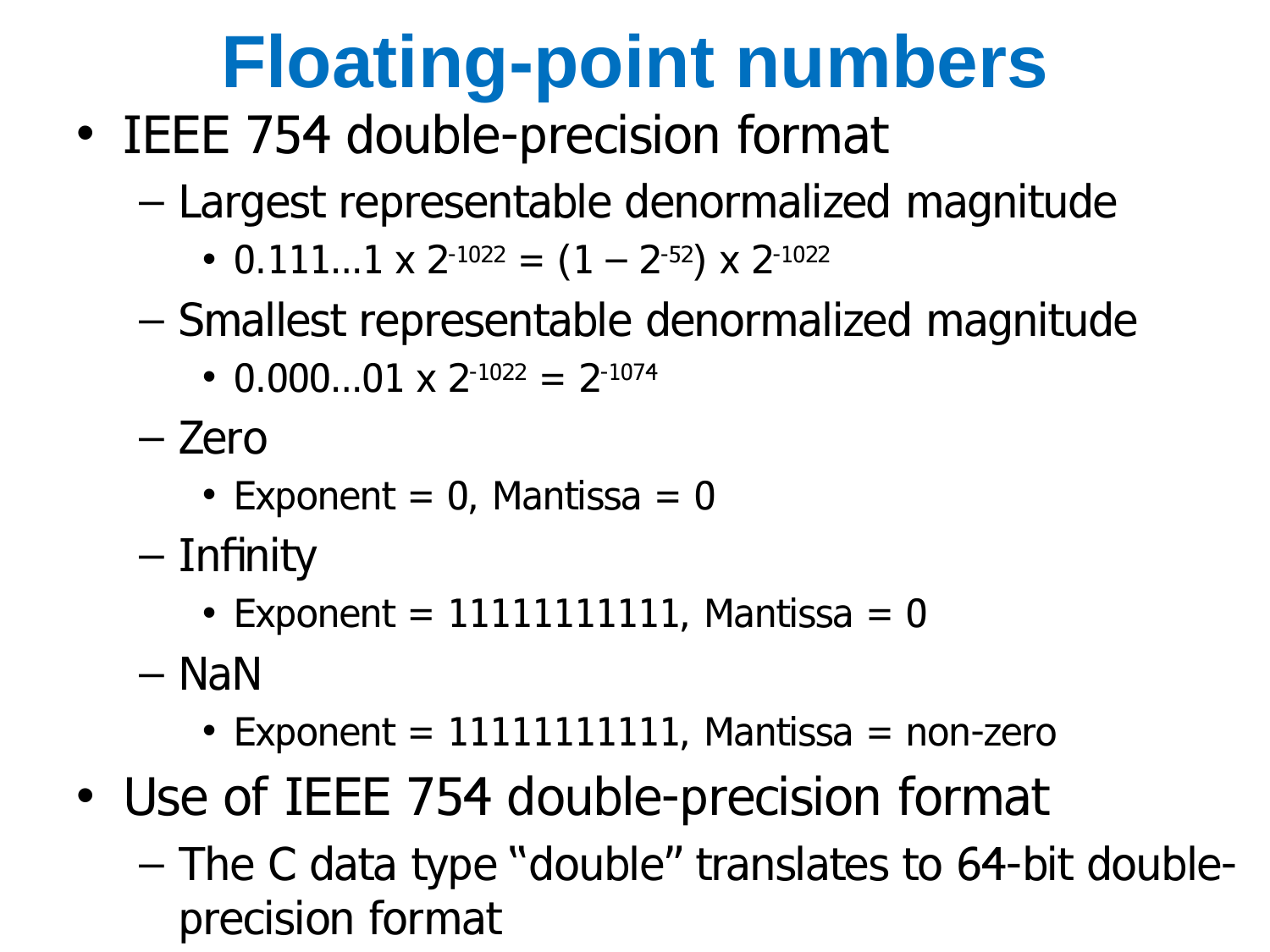

# Floating-point numbers
IEEE 754 double-precision format
Largest representable denormalized magnitude
0.111…1 x 2-1022 = (1 – 2-52) x 2-1022
Smallest representable denormalized magnitude
0.000…01 x 2-1022 = 2-1074
Zero
Exponent = 0, Mantissa = 0
Infinity
Exponent = 11111111111, Mantissa = 0
NaN
Exponent = 11111111111, Mantissa = non-zero
Use of IEEE 754 double-precision format
The C data type “double” translates to 64-bit double-precision format